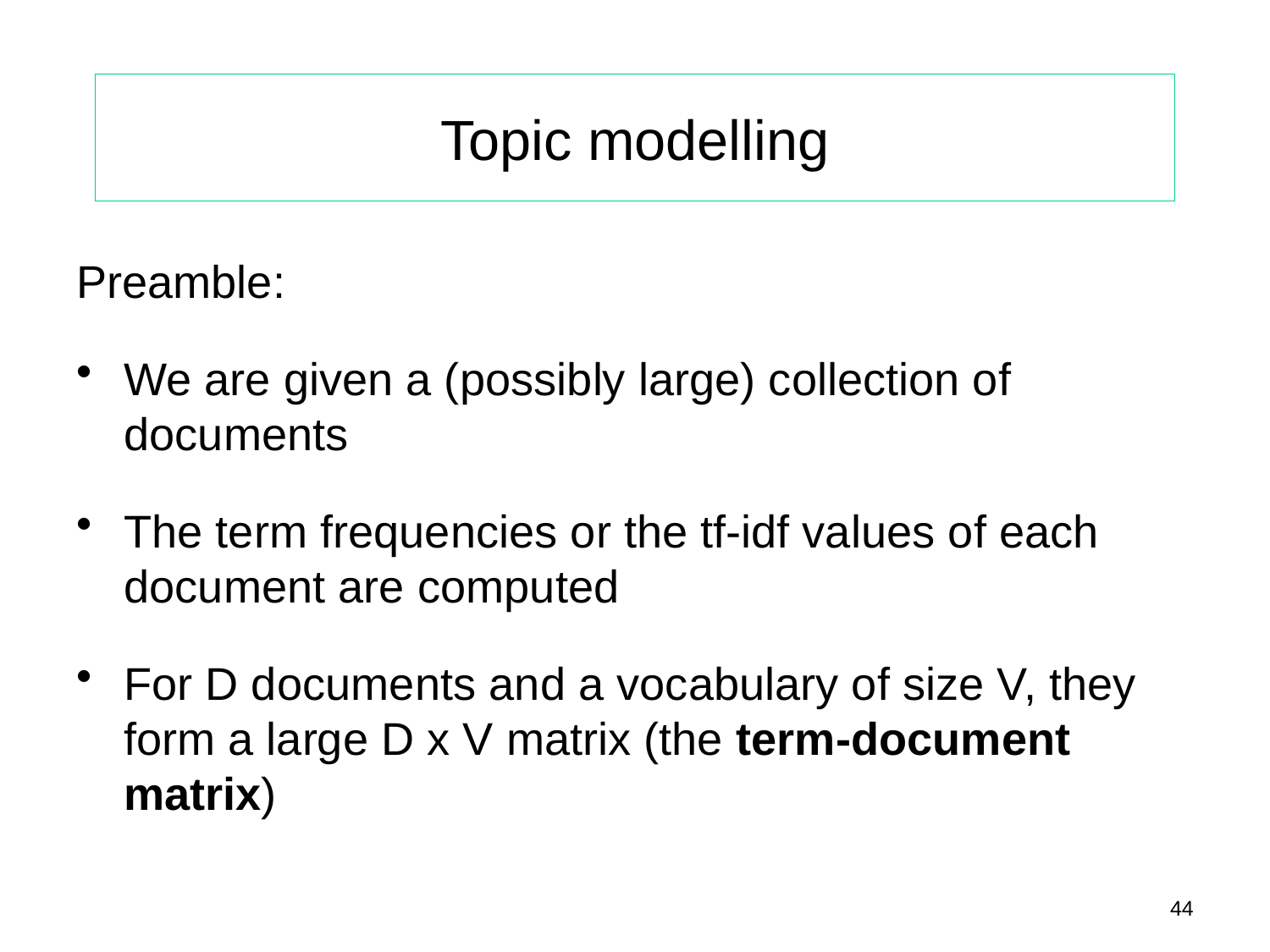

# Topic modelling
Preamble:
We are given a (possibly large) collection of documents
The term frequencies or the tf-idf values of each document are computed
For D documents and a vocabulary of size V, they form a large D x V matrix (the term-document matrix)
44